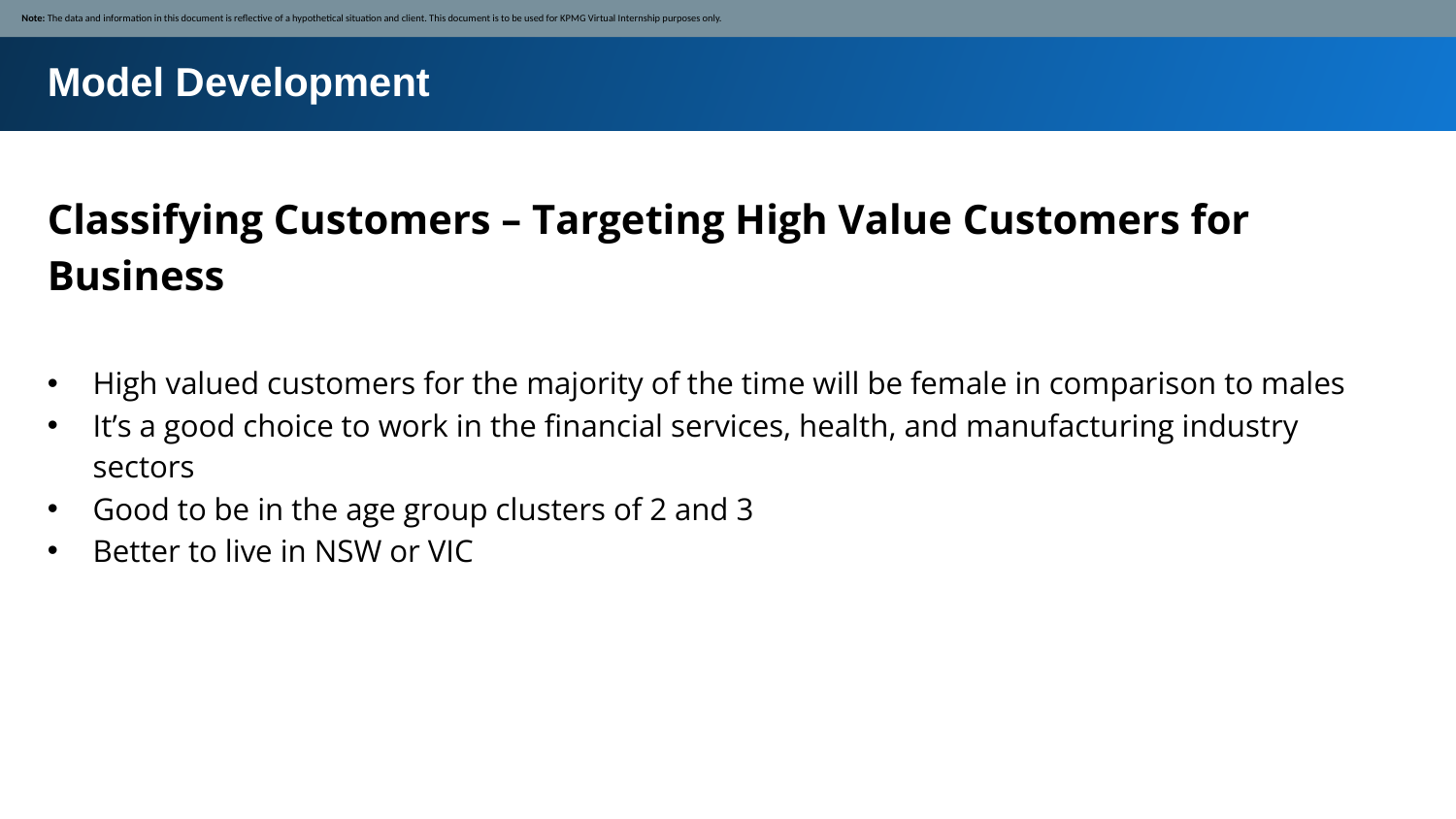

Note: The data and information in this document is reflective of a hypothetical situation and client. This document is to be used for KPMG Virtual Internship purposes only.
Model Development
Classifying Customers – Targeting High Value Customers for Business
High valued customers for the majority of the time will be female in comparison to males
It’s a good choice to work in the financial services, health, and manufacturing industry sectors
Good to be in the age group clusters of 2 and 3
Better to live in NSW or VIC